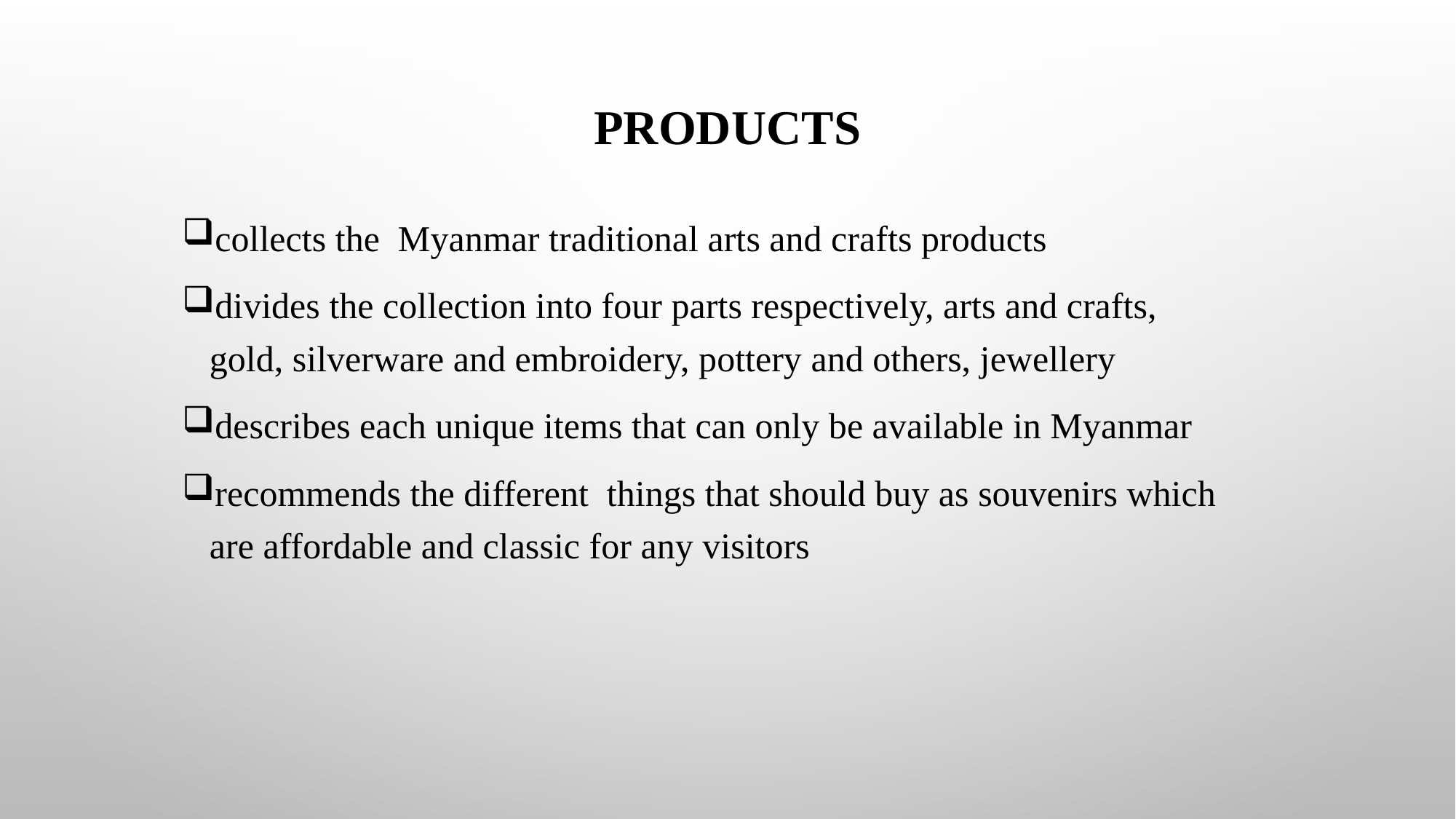

# Products
collects the  Myanmar traditional arts and crafts products
divides the collection into four parts respectively, arts and crafts, gold, silverware and embroidery, pottery and others, jewellery
describes each unique items that can only be available in Myanmar
recommends the different  things that should buy as souvenirs which are affordable and classic for any visitors